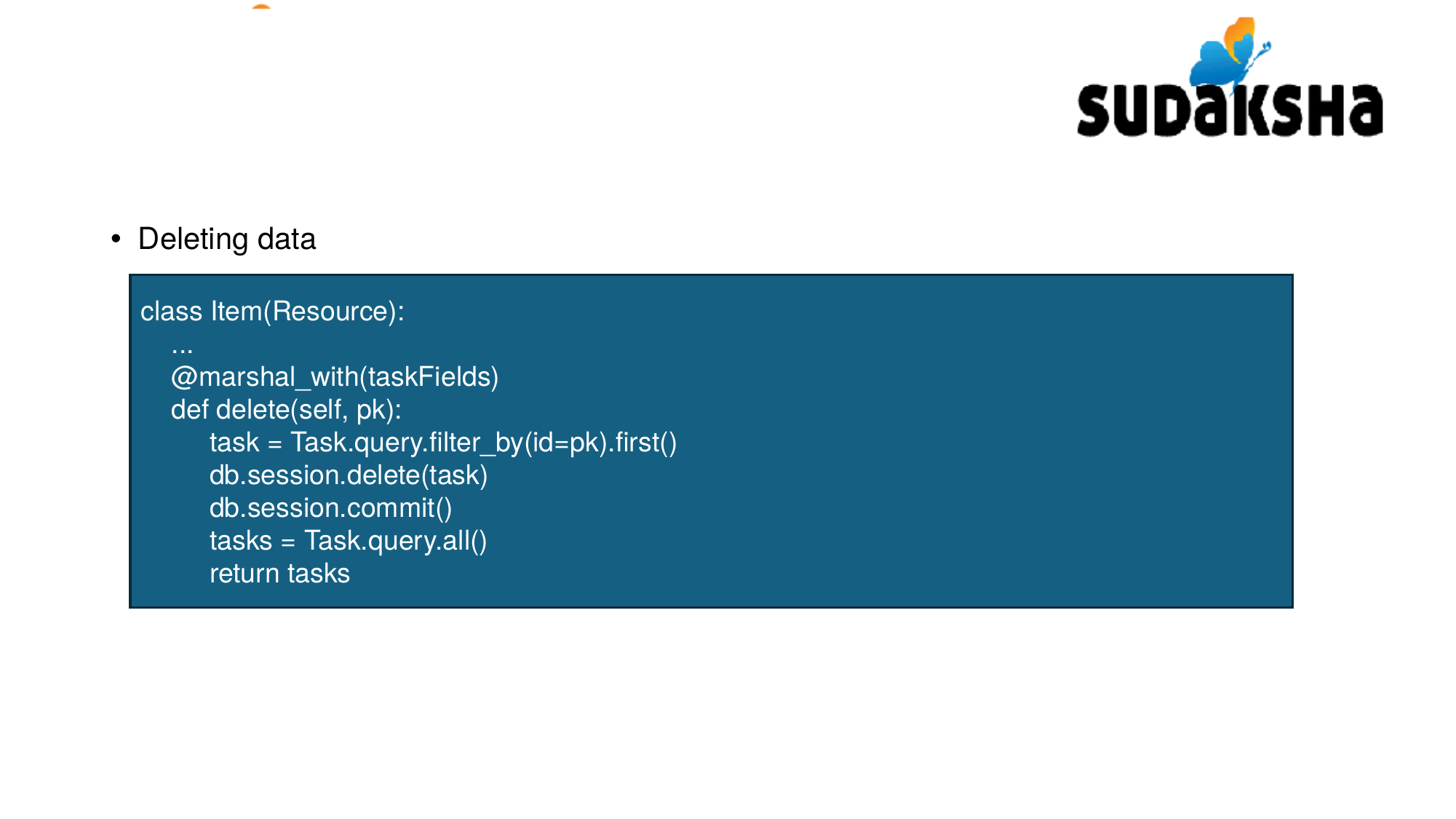

Deleting data
class Item(Resource):
    ...
    @marshal_with(taskFields)
    def delete(self, pk):
         task = Task.query.filter_by(id=pk).first()
         db.session.delete(task)
         db.session.commit()
         tasks = Task.query.all()
         return tasks